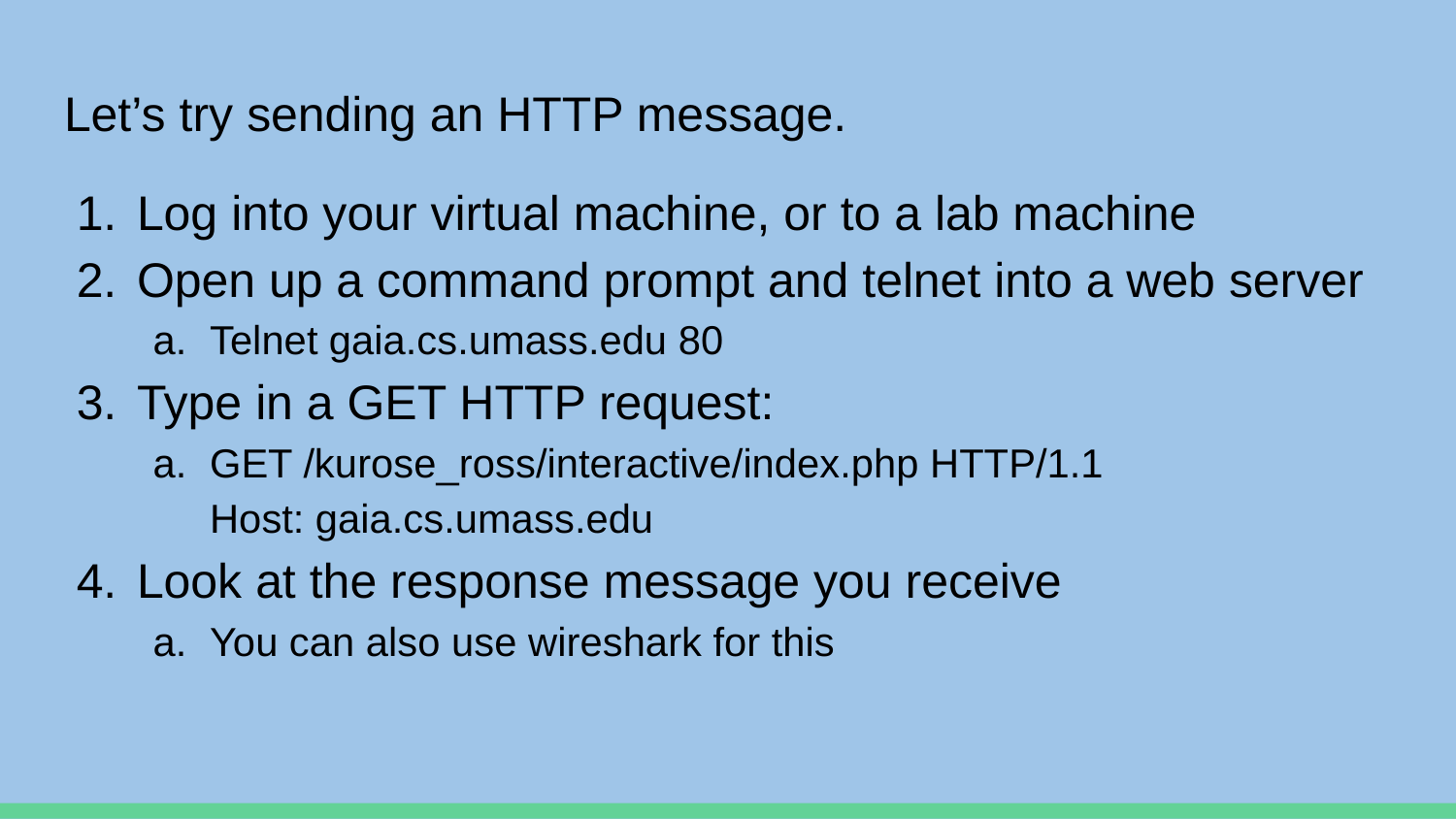

Let’s try sending an HTTP message.
Log into your virtual machine, or to a lab machine
Open up a command prompt and telnet into a web server
Telnet gaia.cs.umass.edu 80
Type in a GET HTTP request:
GET /kurose_ross/interactive/index.php HTTP/1.1
Host: gaia.cs.umass.edu
Look at the response message you receive
You can also use wireshark for this